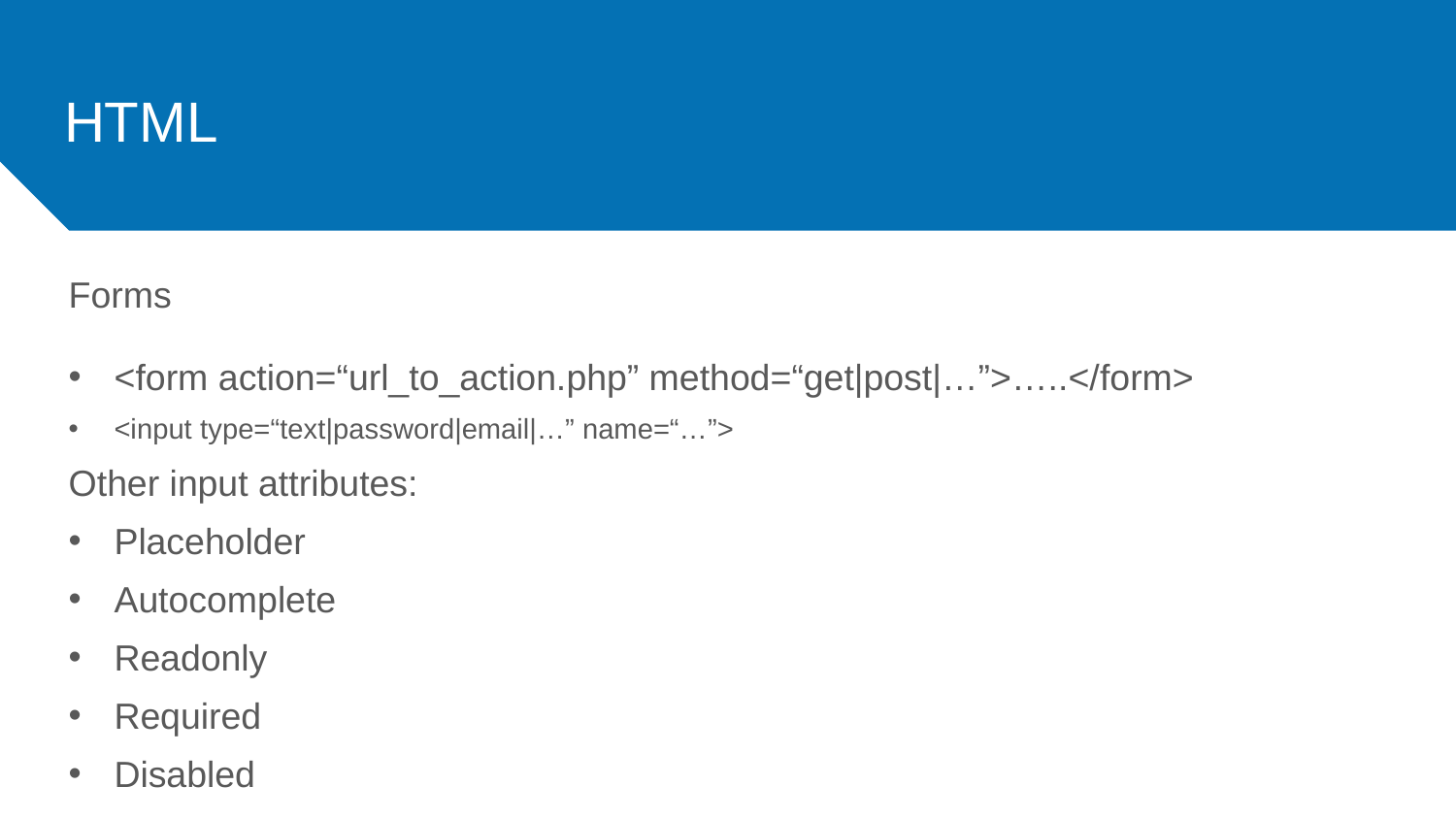

# HTML
Forms
<form action=“url_to_action.php” method=“get|post|…”>…..</form>
<input type=“text|password|email|…” name=“…”>
Other input attributes:
Placeholder
Autocomplete
Readonly
Required
Disabled